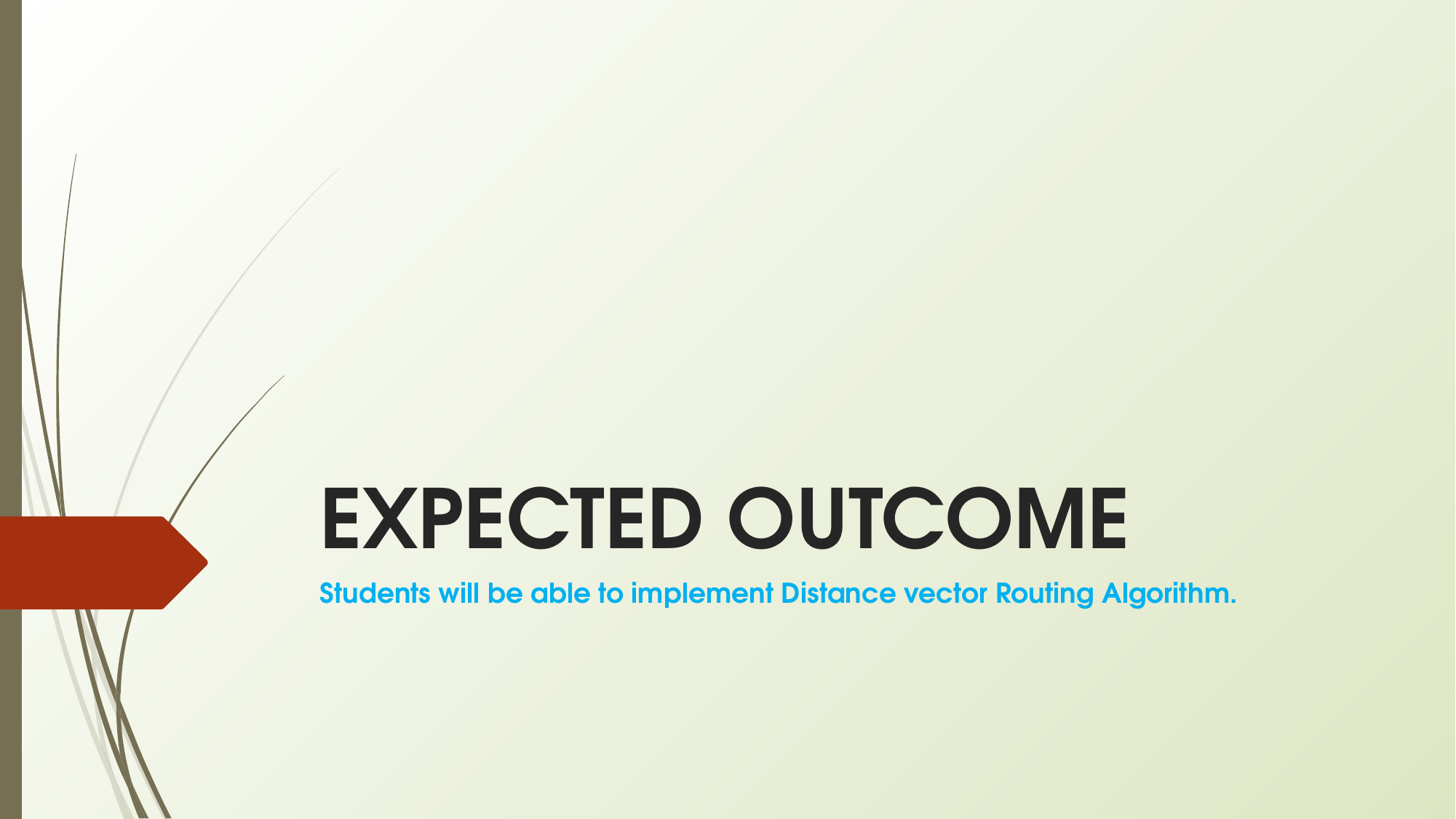

# EXPECTED OUTCOME
Students will be able to implement Distance vector Routing Algorithm.